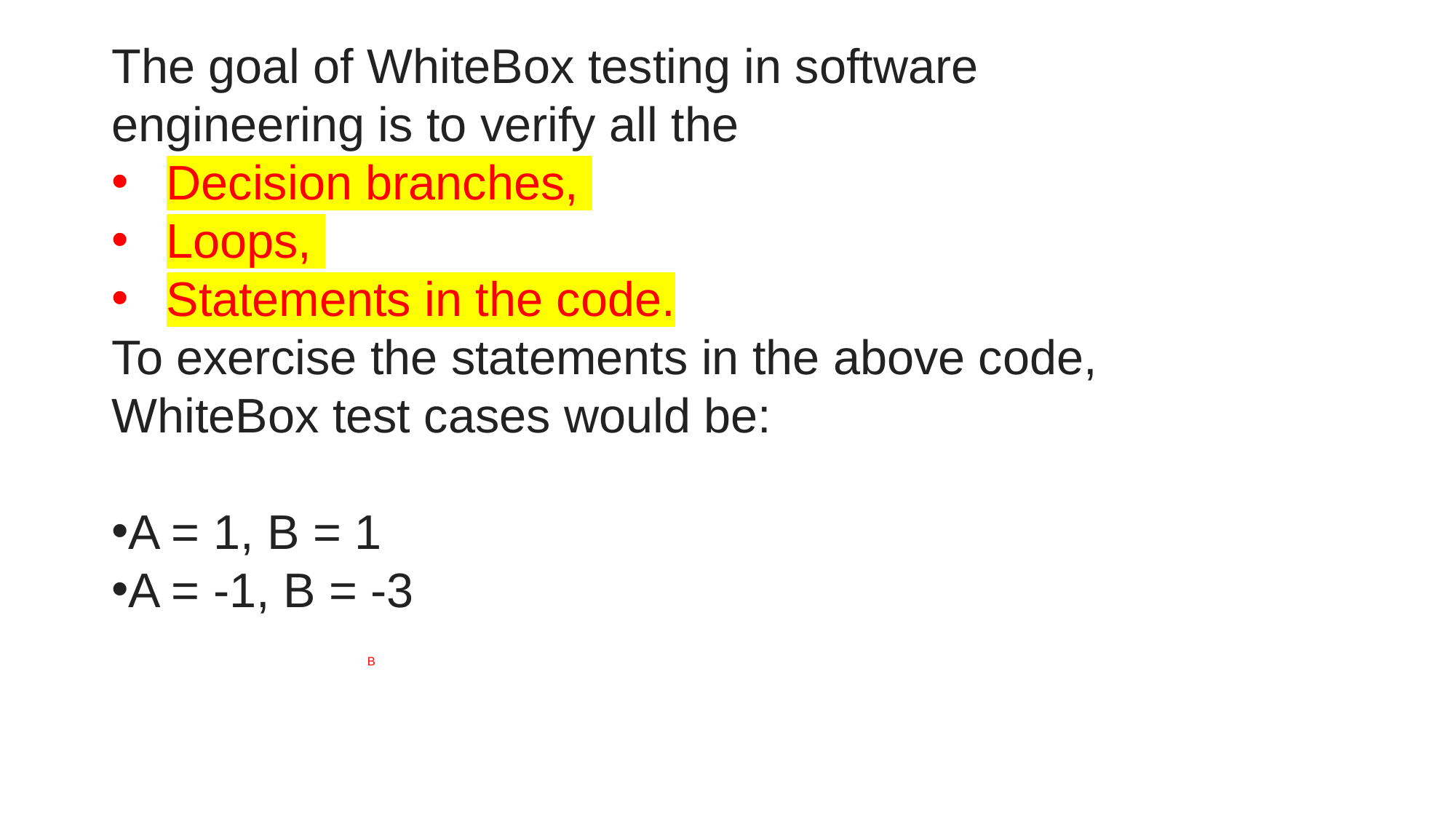

The goal of WhiteBox testing in software engineering is to verify all the
Decision branches,
Loops,
Statements in the code.
To exercise the statements in the above code, WhiteBox test cases would be:

A = 1, B = 1
A = -1, B = -3                                                                         B